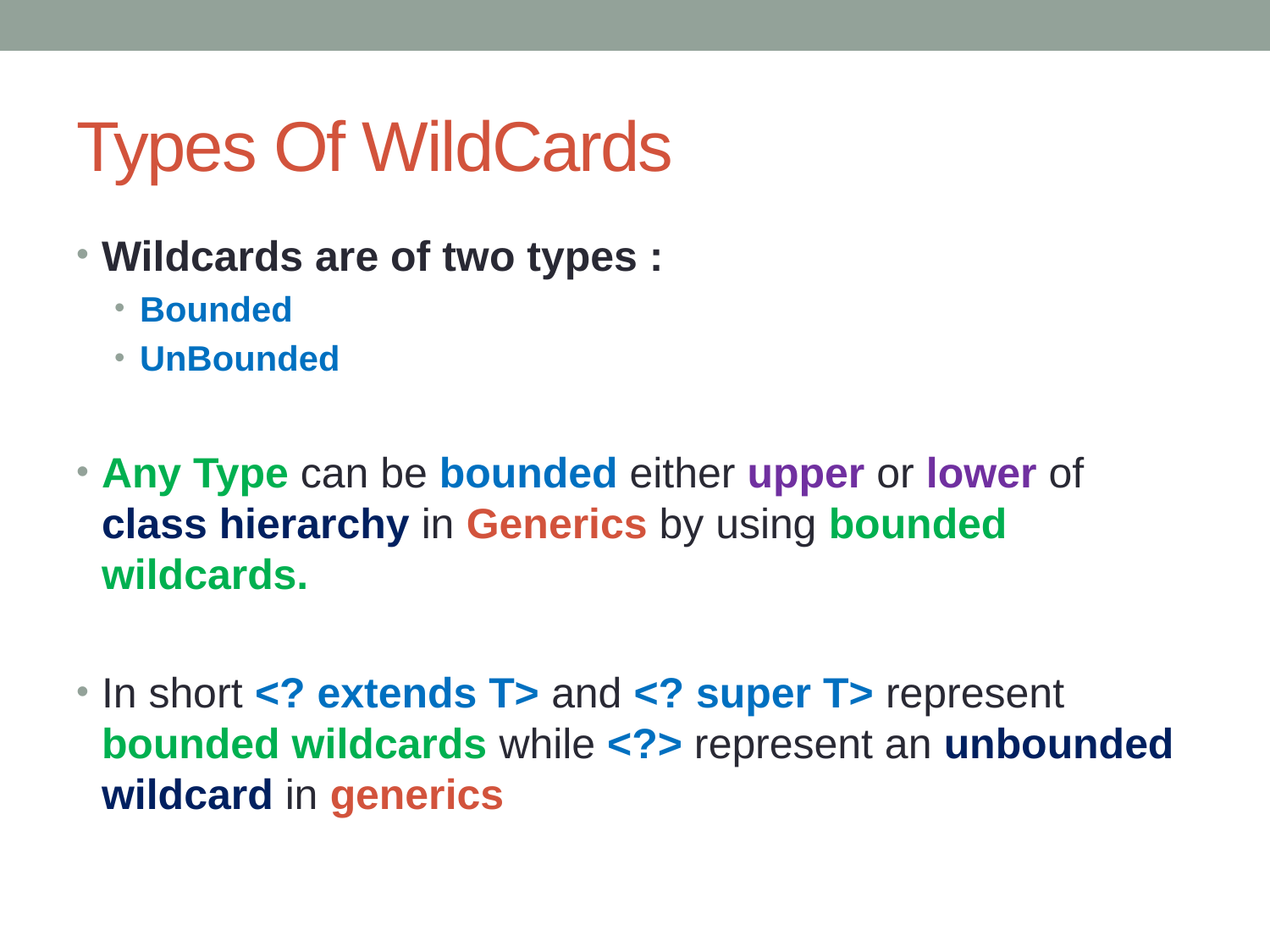

# Types Of WildCards
Wildcards are of two types :
Bounded
UnBounded

Any Type can be bounded either upper or lower of class hierarchy in Generics by using bounded wildcards.

In short <? extends T> and <? super T> represent bounded wildcards while <?> represent an unbounded wildcard in generics